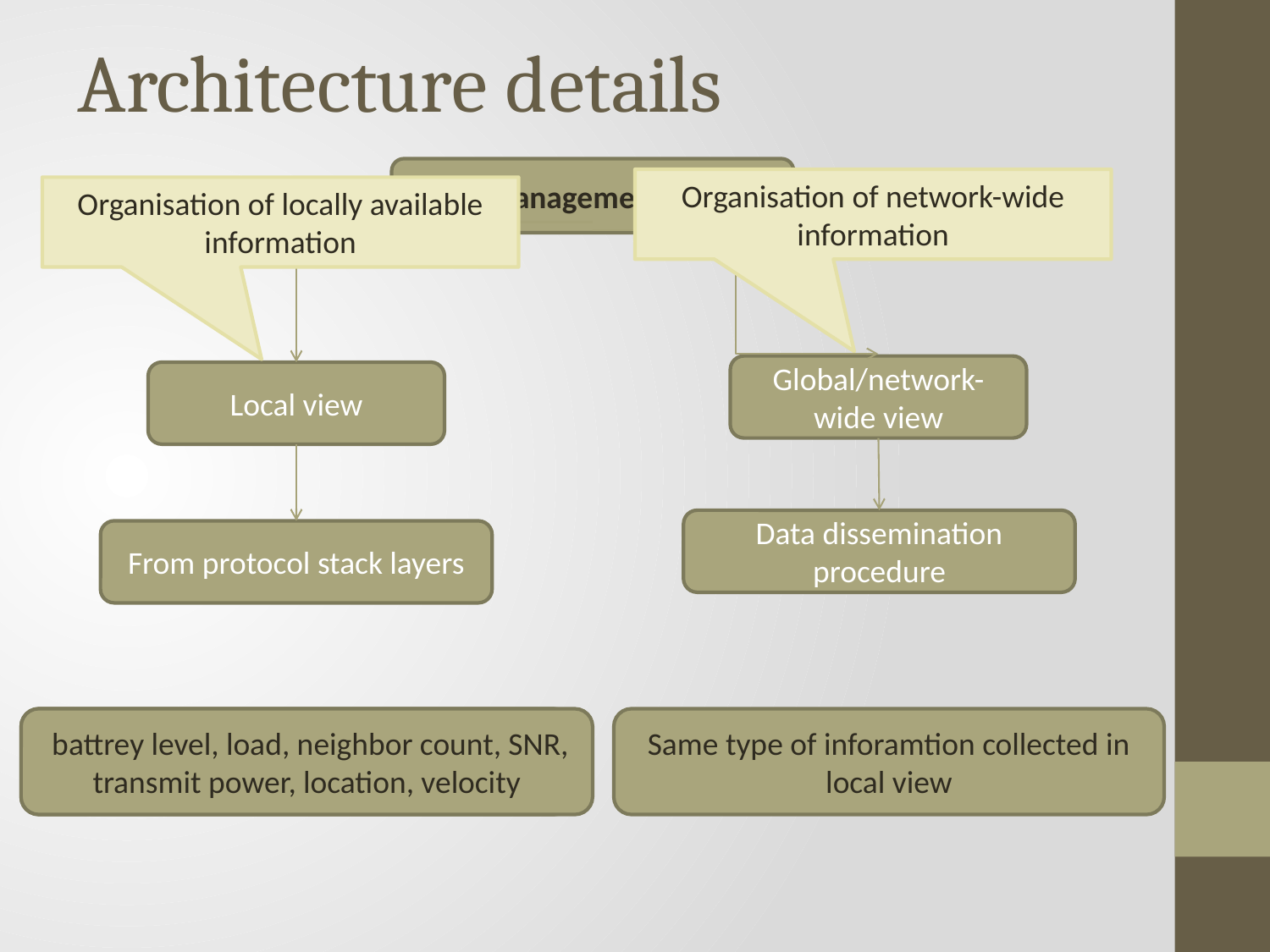

# Architecture details
Data Management Entities
Organisation of network-wide information
Organisation of locally available information

Global/network-wide view
Local view
Data dissemination procedure
From protocol stack layers
 battrey level, load, neighbor count, SNR, transmit power, location, velocity
 battrey level, load, neighbor count, SNR, transmit power, location, velocity
Same type of inforamtion collected in local view